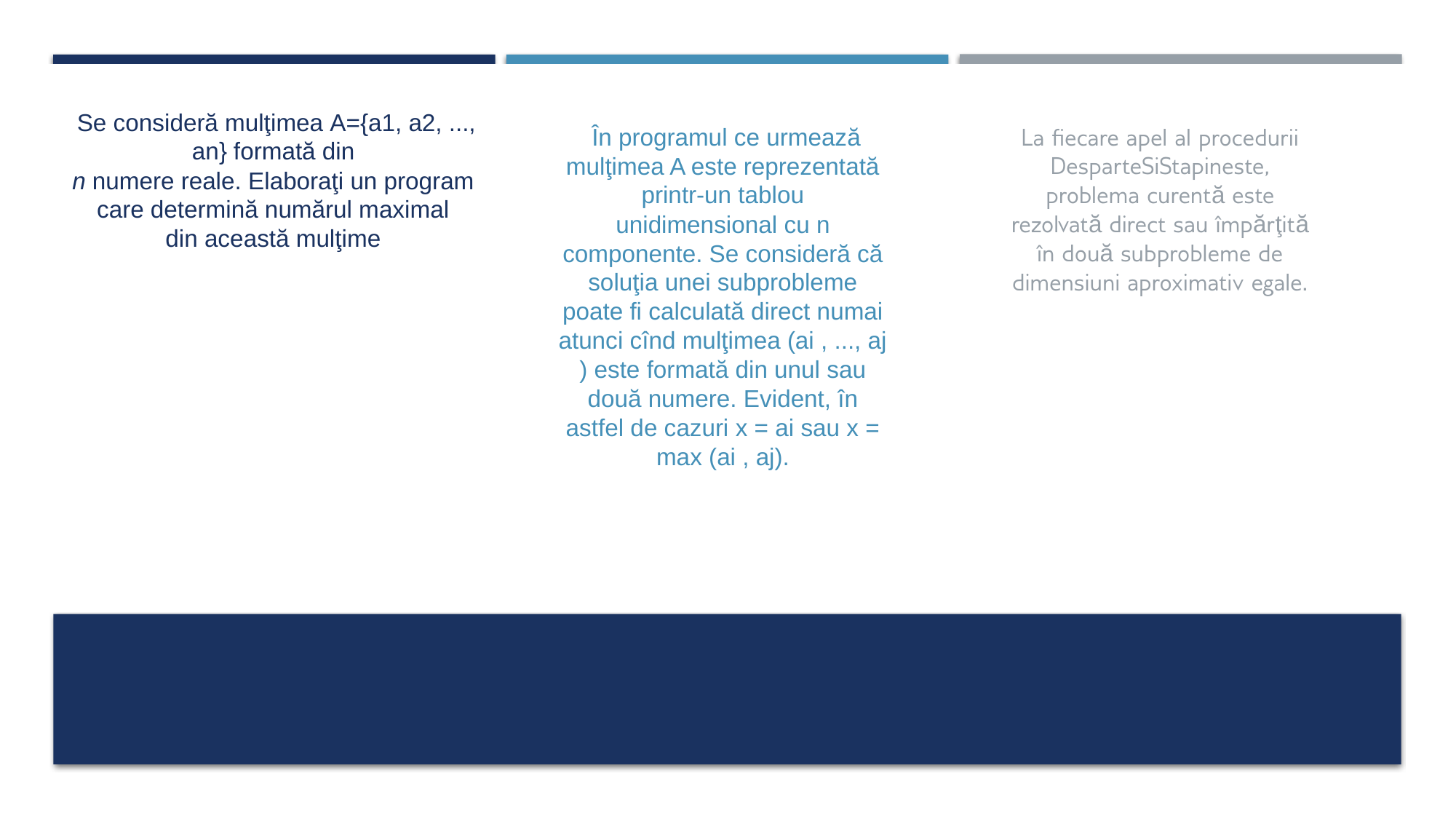

Se consideră mulţimea A={a1, a2, ..., an} formată din n numere reale. Elaboraţi un program care determină numărul maximal din această mulţime

La fiecare apel al procedurii DesparteSiStapineste, problema curentă este rezolvată direct sau împărţită în două subprobleme de dimensiuni aproximativ egale.
 În programul ce urmează mulţimea A este reprezentată printr-un tablou unidimensional cu n componente. Se consideră că soluţia unei subprobleme poate fi calculată direct numai atunci cînd mulţimea (ai , ..., aj ) este formată din unul sau două numere. Evident, în astfel de cazuri x = ai sau x = max (ai , aj).